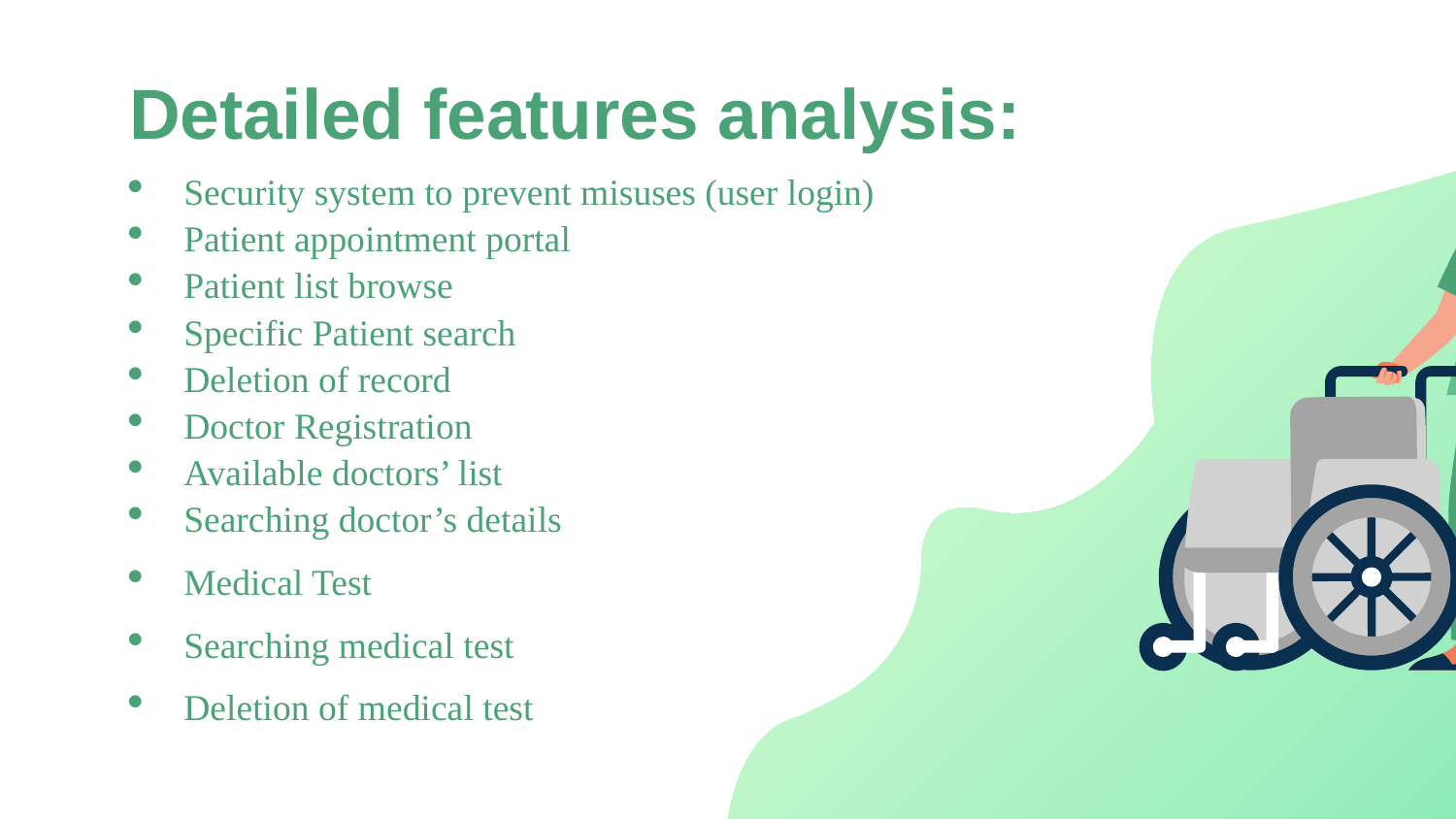

# Detailed features analysis:

Security system to prevent misuses (user login)
Patient appointment portal
Patient list browse
Specific Patient search
Deletion of record
Doctor Registration
Available doctors’ list
Searching doctor’s details
Medical Test
Searching medical test
Deletion of medical test